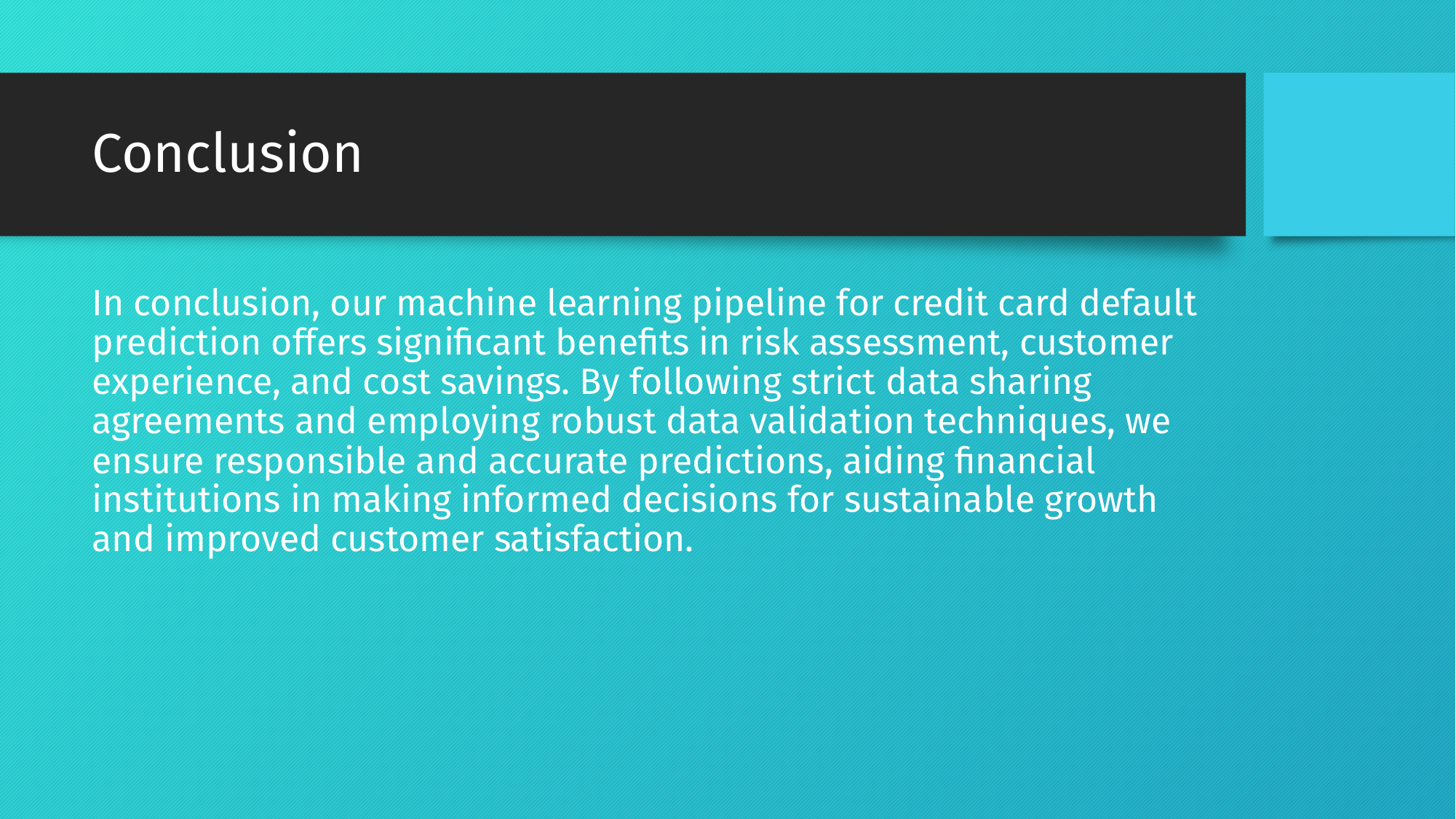

# Conclusion
In conclusion, our machine learning pipeline for credit card default prediction offers significant benefits in risk assessment, customer experience, and cost savings. By following strict data sharing agreements and employing robust data validation techniques, we ensure responsible and accurate predictions, aiding financial institutions in making informed decisions for sustainable growth and improved customer satisfaction.